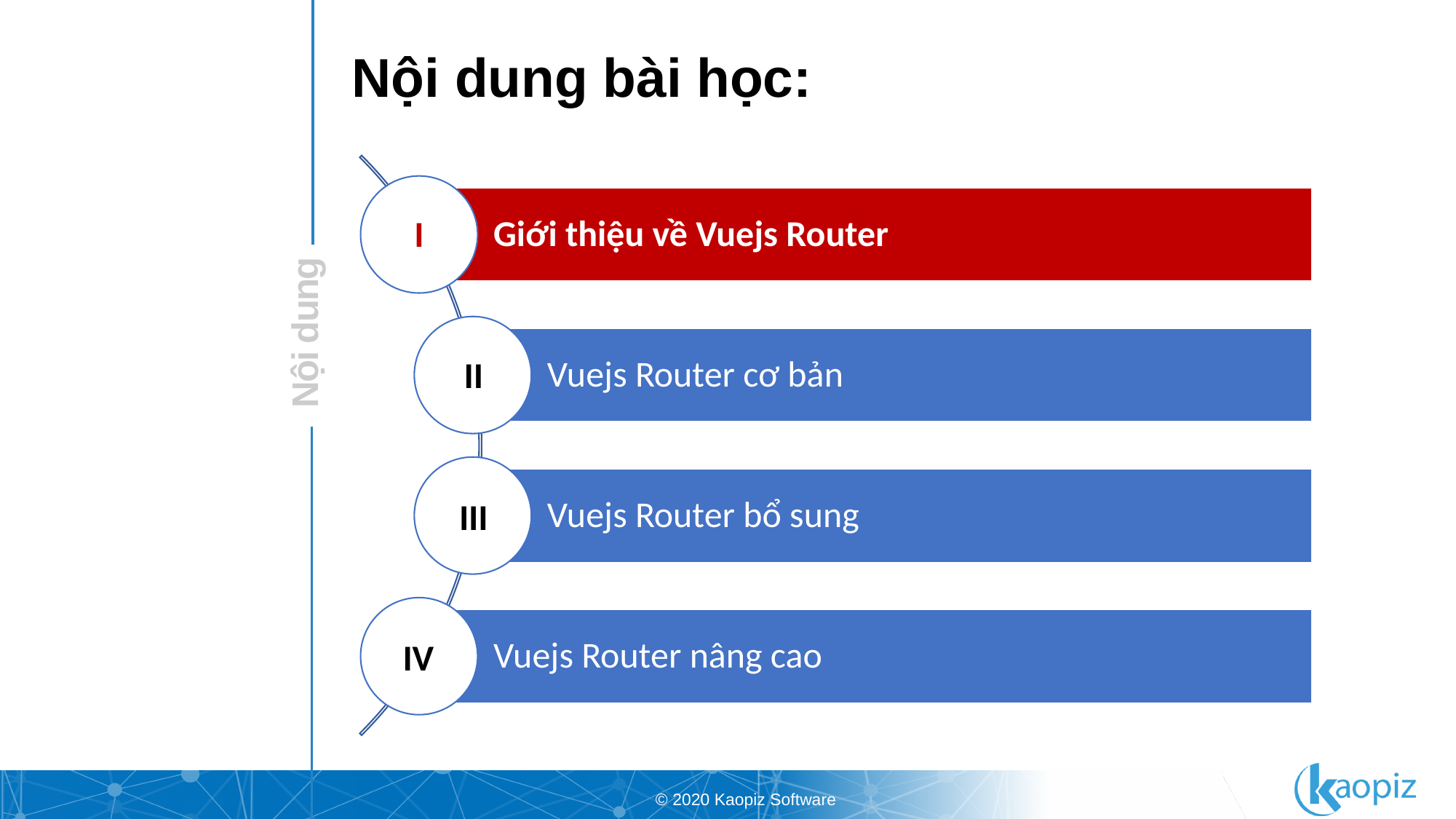

# Nội dung bài học:
Giới thiệu về Vuejs Router
Vuejs Router cơ bản
Vuejs Router bổ sung
Vuejs Router nâng cao
I
II
III
IV
Nội dung

© 2020 Kaopiz Software